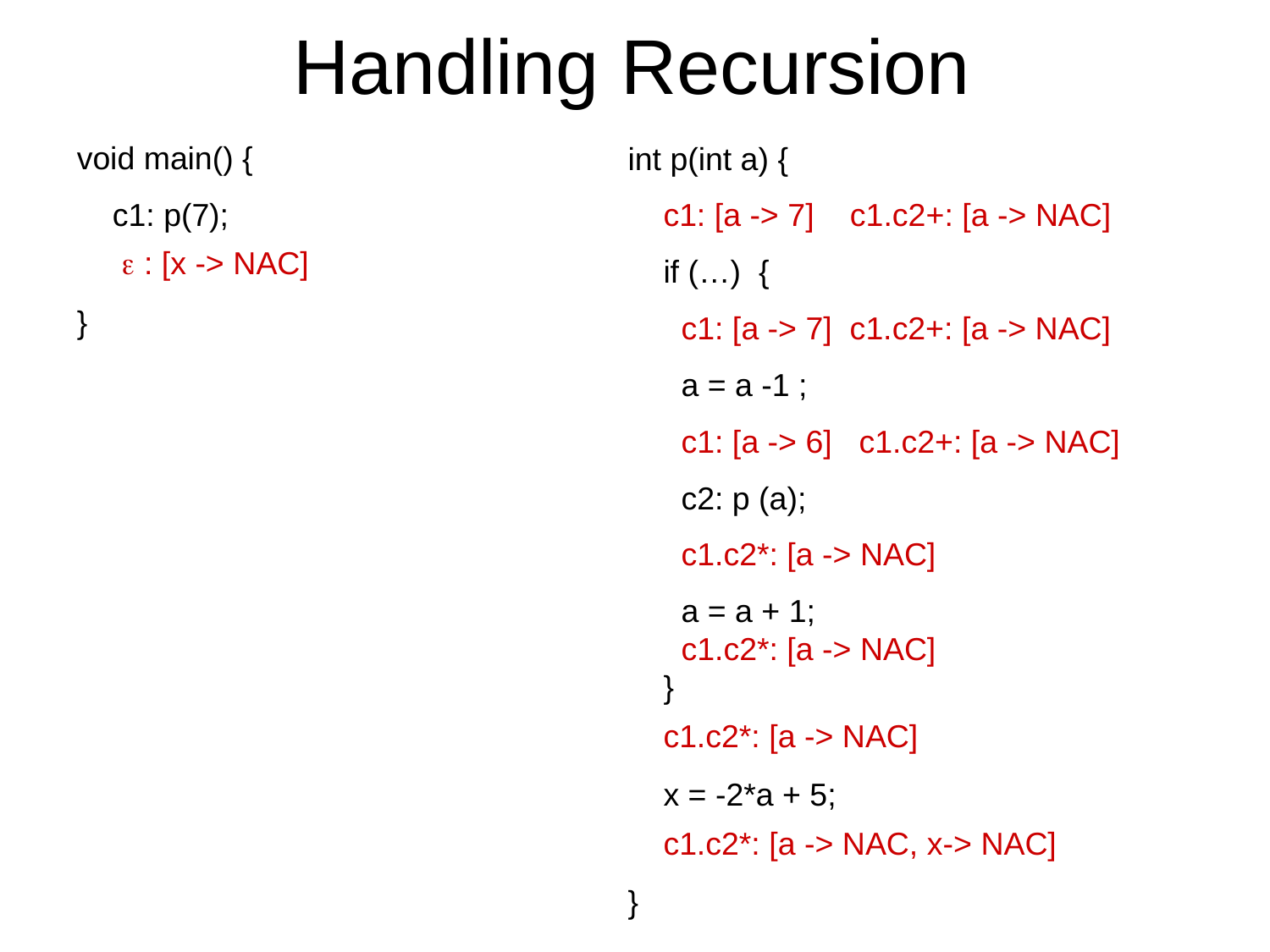

# Handling Recursion
void main() {
    c1: p(7);
    ε : [x -> NAC]
}
int p(int a) {
    c1: [a -> 7]    c1.c2+: [a -> NAC]
    if (…)  {
      c1: [a -> 7]  c1.c2+: [a -> NAC]
      a = a -1 ;
      c1: [a -> 6]   c1.c2+: [a -> NAC]
      c2: p (a);
      c1.c2*: [a -> NAC]
      a = a + 1;
      c1.c2*: [a -> NAC]
    }
   c1.c2*: [a -> NAC]
    x = -2*a + 5;
   c1.c2*: [a -> NAC, x-> NAC]
}